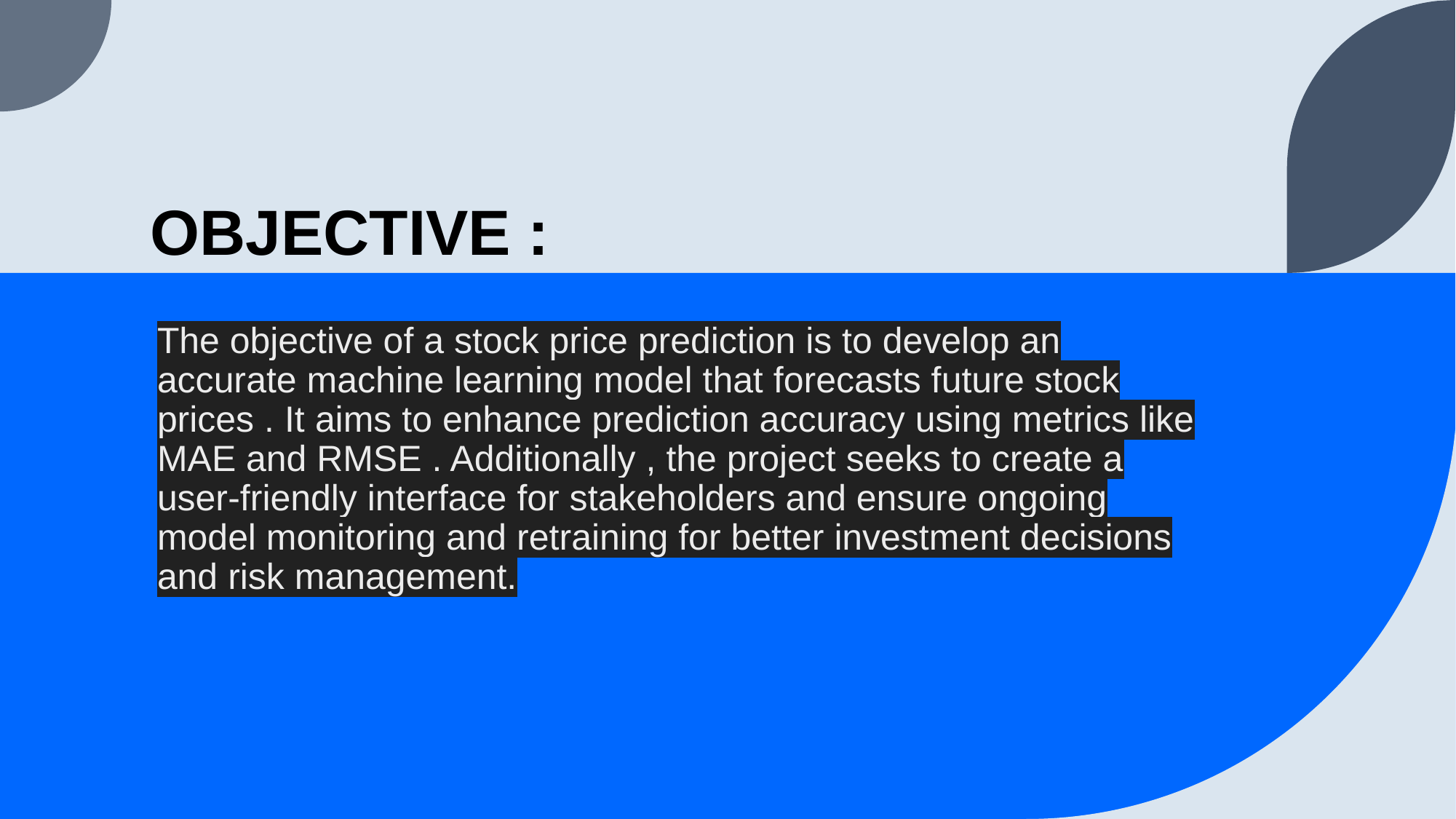

# OBJECTIVE :
The objective of a stock price prediction is to develop an accurate machine learning model that forecasts future stock prices . It aims to enhance prediction accuracy using metrics like MAE and RMSE . Additionally , the project seeks to create a user-friendly interface for stakeholders and ensure ongoing model monitoring and retraining for better investment decisions and risk management.